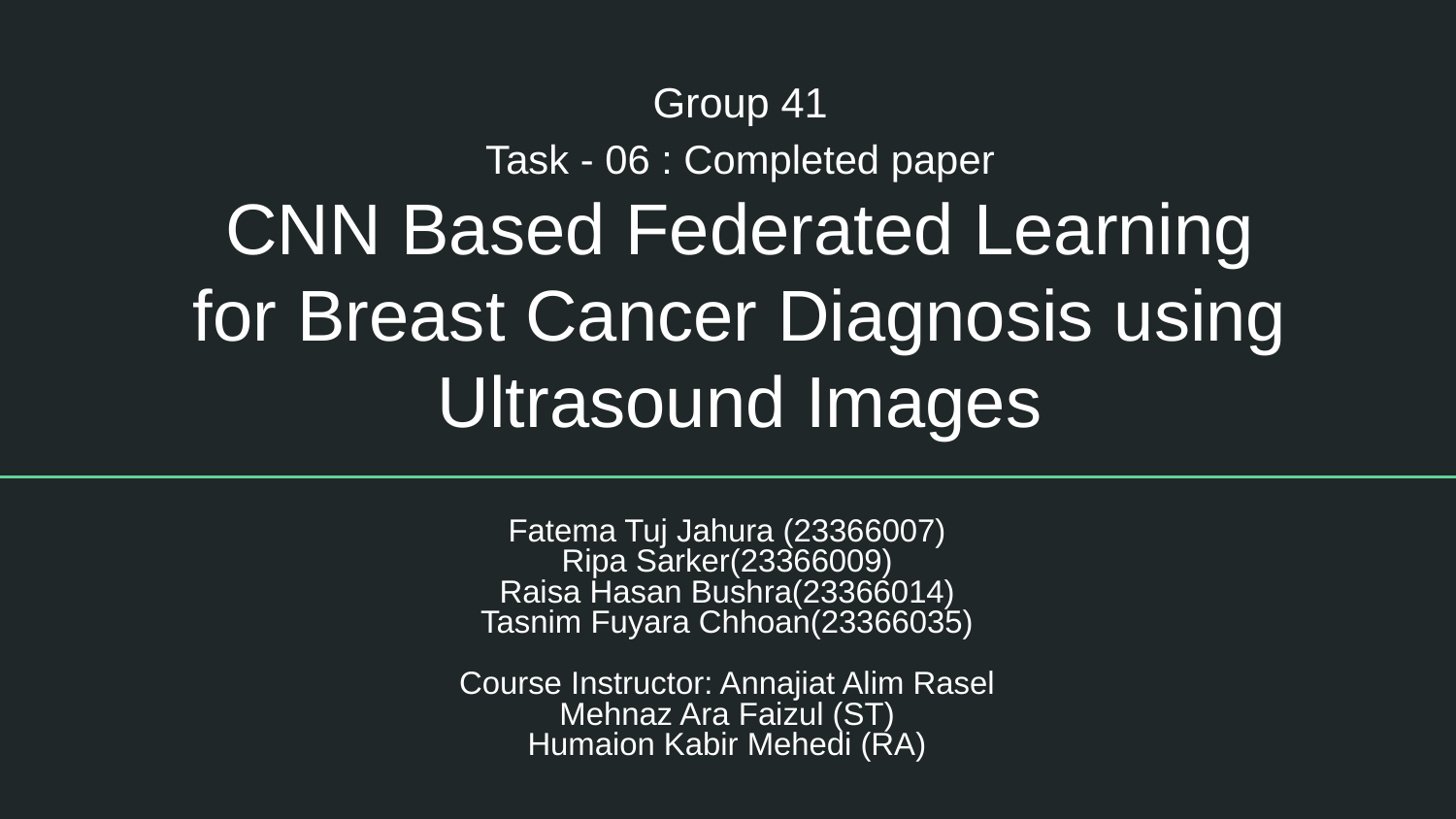

Group 41
# Task - 06 : Completed paper
CNN Based Federated Learning for Breast Cancer Diagnosis using Ultrasound Images

Fatema Tuj Jahura (23366007)
Ripa Sarker(23366009)
Raisa Hasan Bushra(23366014)
Tasnim Fuyara Chhoan(23366035)

Course Instructor: Annajiat Alim Rasel
Mehnaz Ara Faizul (ST)
Humaion Kabir Mehedi (RA)